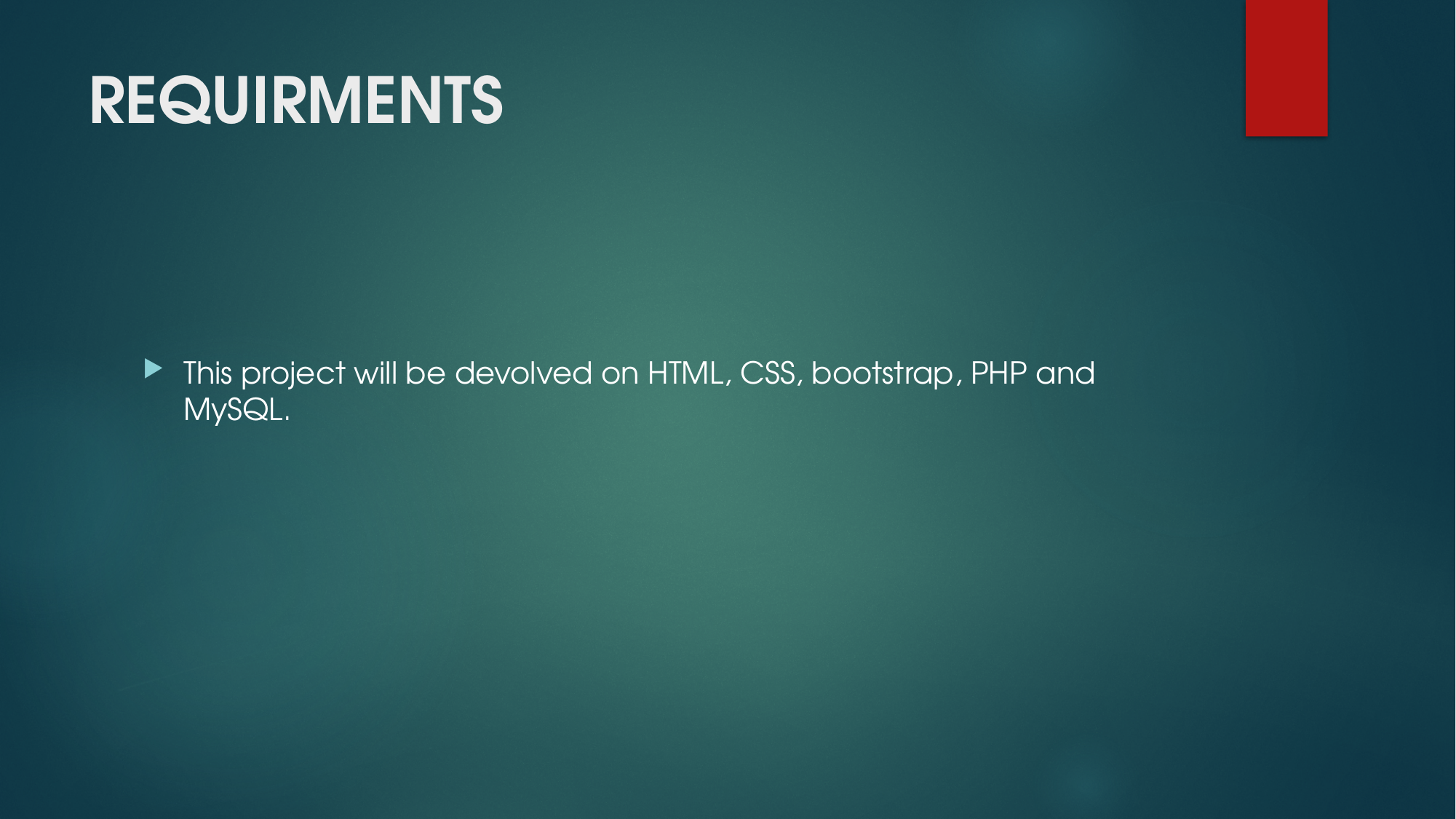

# REQUIRMENTS

This project will be devolved on HTML, CSS, bootstrap, PHP and MySQL.